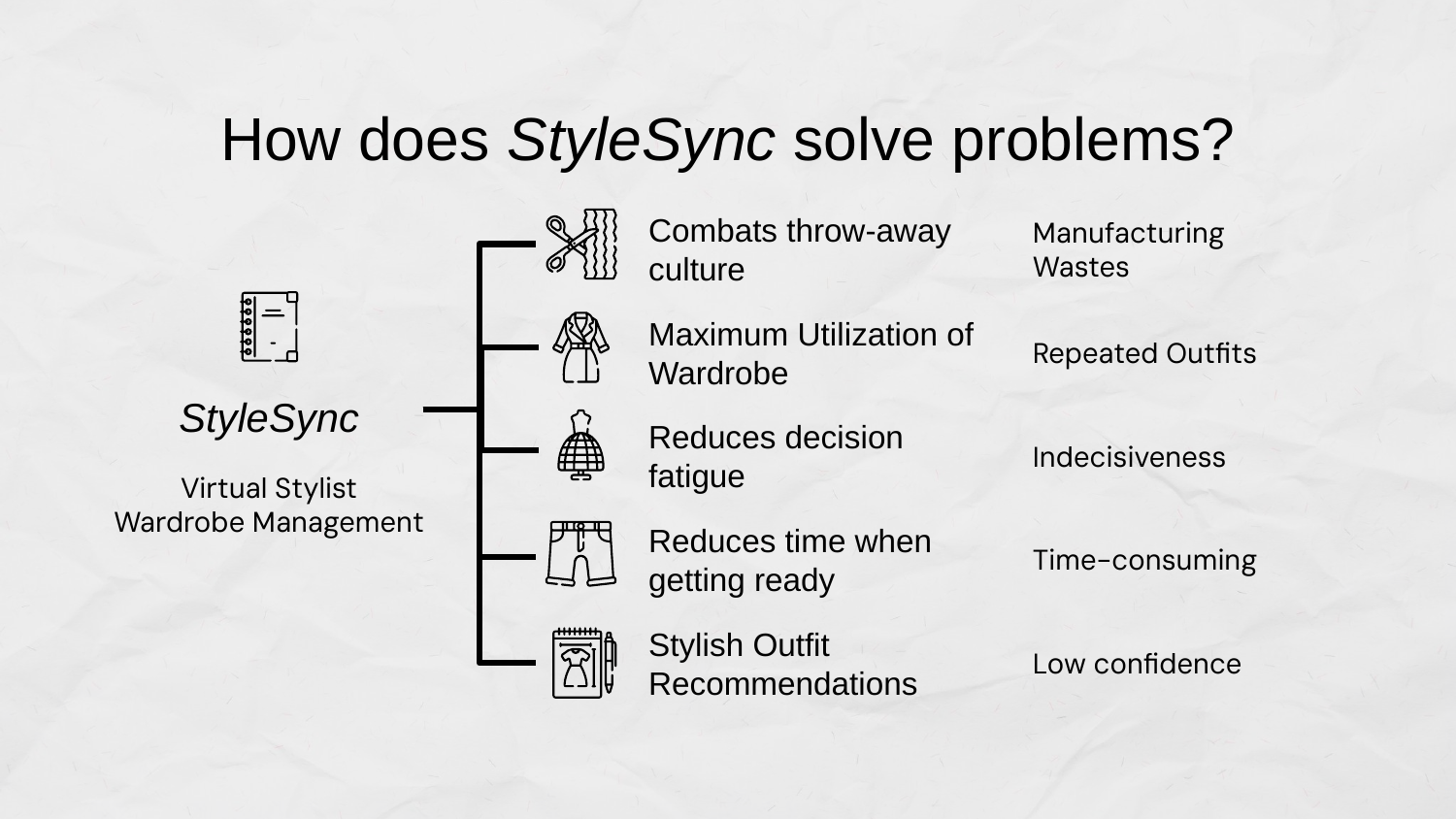

# How does StyleSync solve problems?
Combats throw-away culture
Manufacturing Wastes

Maximum Utilization of Wardrobe
Repeated Outfits

StyleSync

Reduces decision fatigue
Indecisiveness

Virtual Stylist
Wardrobe Management
Reduces time when getting ready
Time-consuming

Stylish Outfit Recommendations
Low confidence